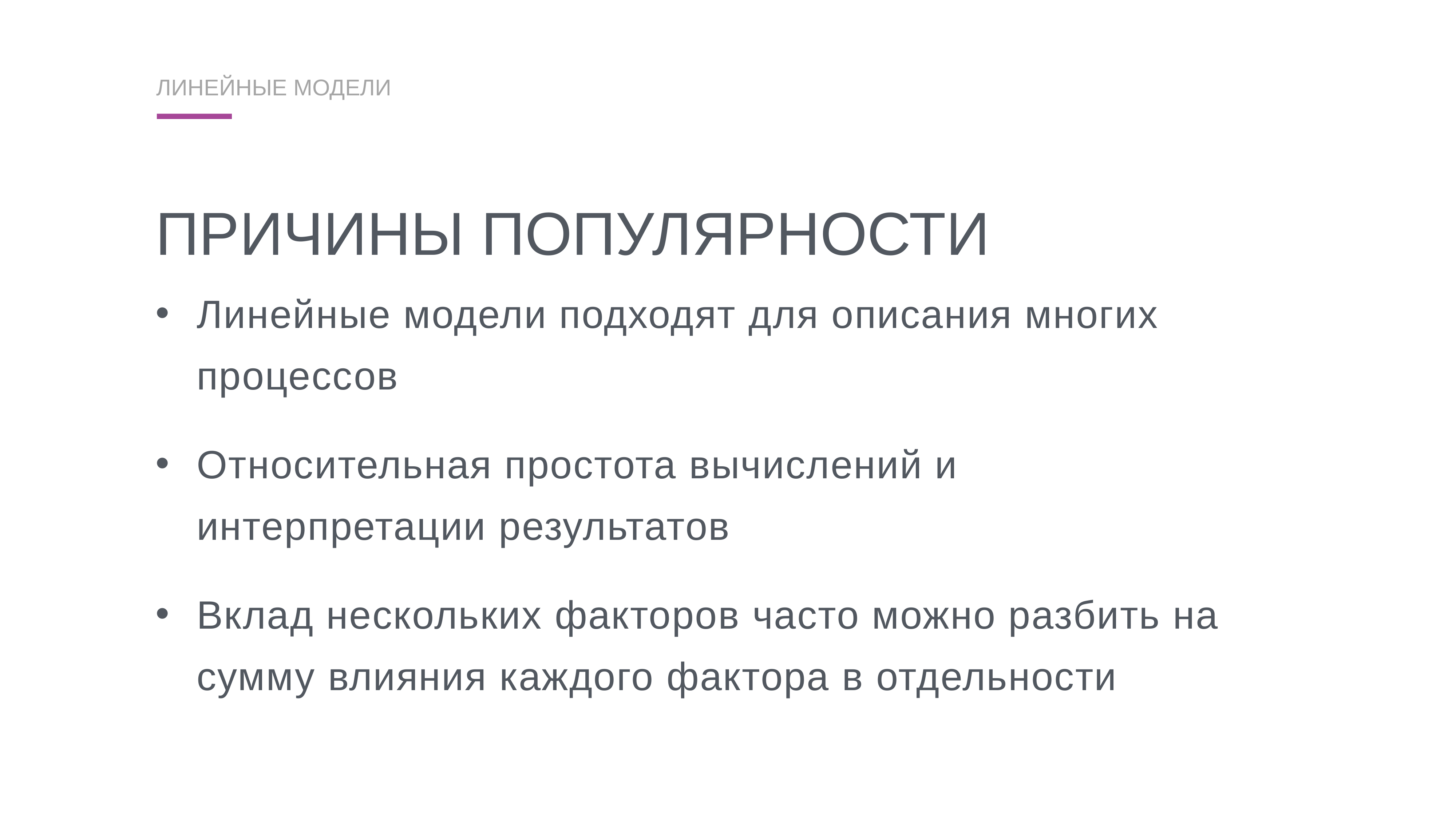

линейные модели

причины популярности
Линейные модели подходят для описания многих процессов
Относительная простота вычислений и интерпретации результатов
Вклад нескольких факторов часто можно разбить на сумму влияния каждого фактора в отдельности